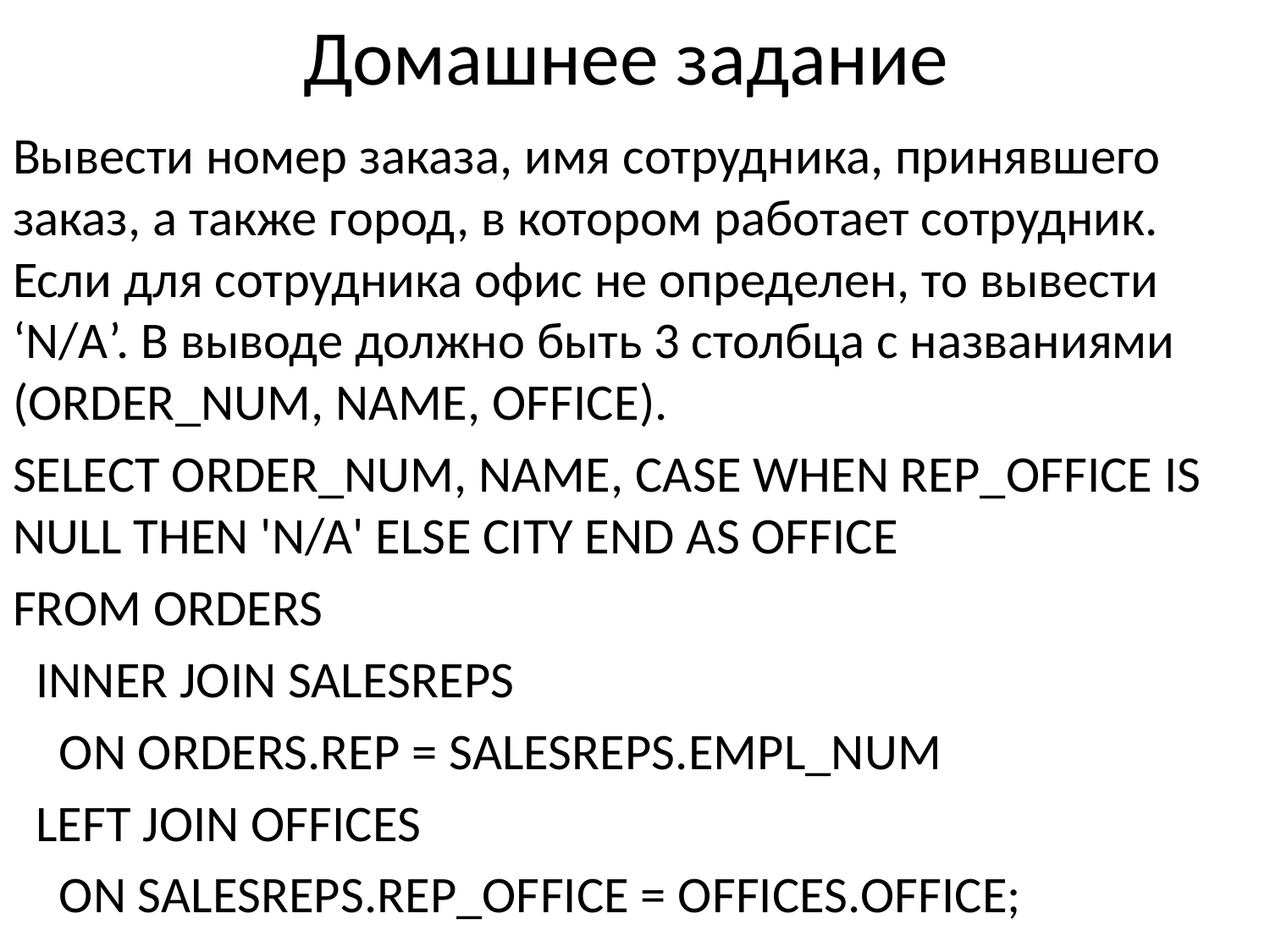

# Домашнее задание
Вывести номер заказа, имя сотрудника, принявшего заказ, а также город, в котором работает сотрудник. Если для сотрудника офис не определен, то вывести ‘N/A’. В выводе должно быть 3 столбца с названиями (ORDER_NUM, NAME, OFFICE).
SELECT ORDER_NUM, NAME, CASE WHEN REP_OFFICE IS NULL THEN 'N/A' ELSE CITY END AS OFFICE
FROM ORDERS
  INNER JOIN SALESREPS
    ON ORDERS.REP = SALESREPS.EMPL_NUM
  LEFT JOIN OFFICES
    ON SALESREPS.REP_OFFICE = OFFICES.OFFICE;